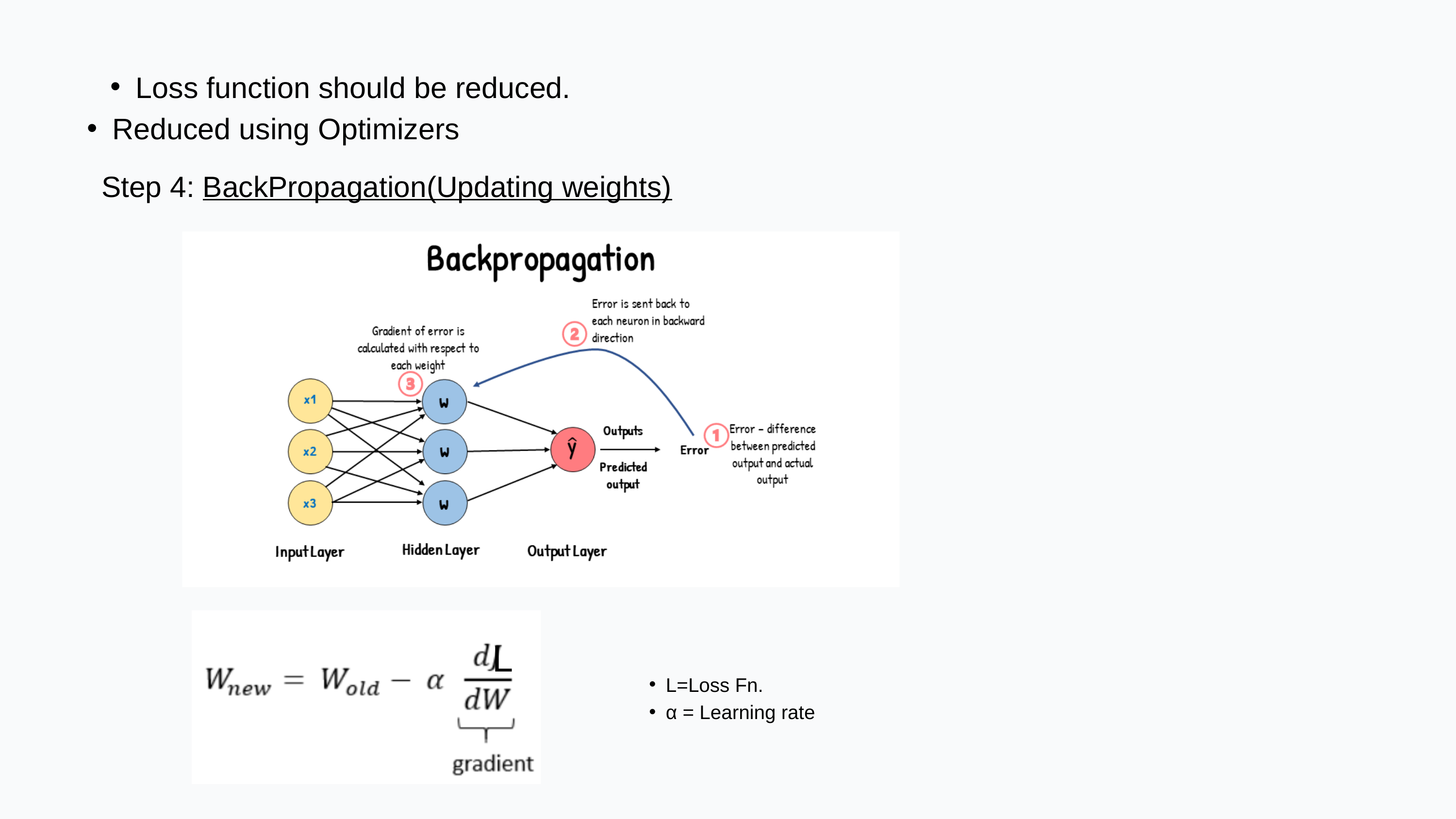

Loss function should be reduced.
Reduced using Optimizers
Step 4: BackPropagation(Updating weights)

L
L=Loss Fn.
α = Learning rate